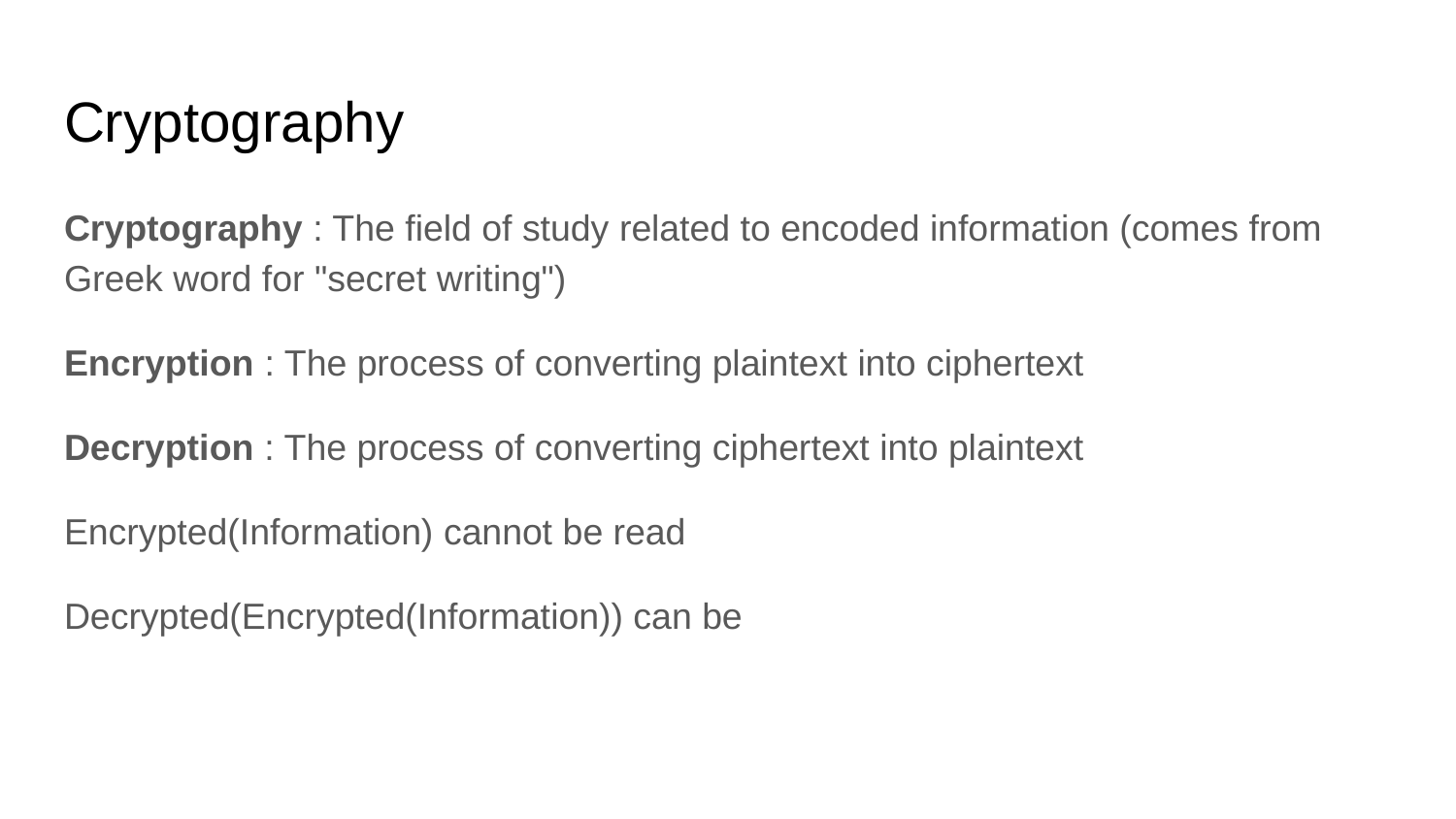

# Cryptography
Cryptography : The field of study related to encoded information (comes from Greek word for "secret writing")
Encryption : The process of converting plaintext into ciphertext
Decryption : The process of converting ciphertext into plaintext
Encrypted(Information) cannot be read
Decrypted(Encrypted(Information)) can be